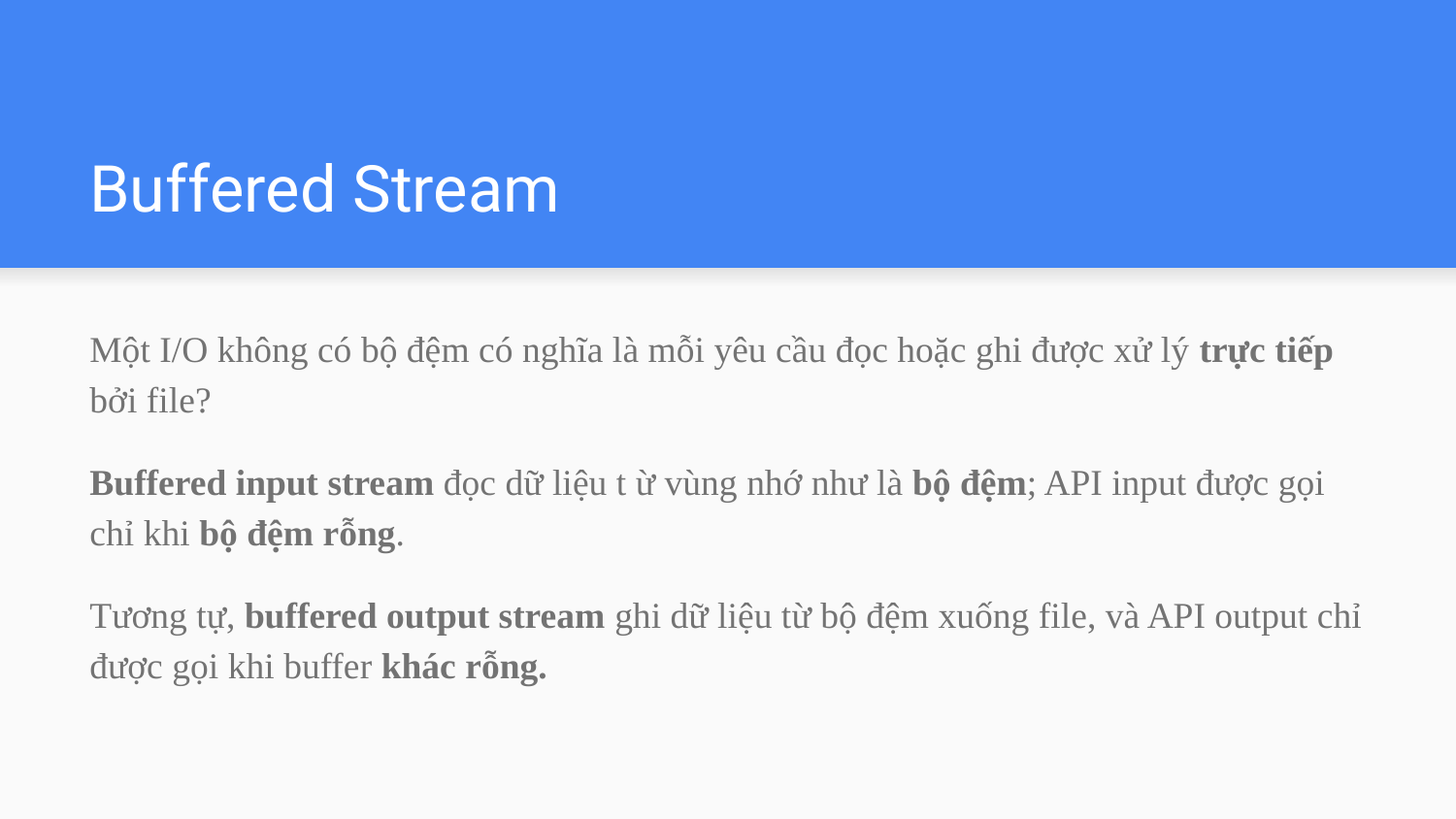

# Buffered Stream
Một I/O không có bộ đệm có nghĩa là mỗi yêu cầu đọc hoặc ghi được xử lý trực tiếp bởi file?
Buffered input stream đọc dữ liệu t ừ vùng nhớ như là bộ đệm; API input được gọi chỉ khi bộ đệm rỗng.
Tương tự, buffered output stream ghi dữ liệu từ bộ đệm xuống file, và API output chỉ được gọi khi buffer khác rỗng.